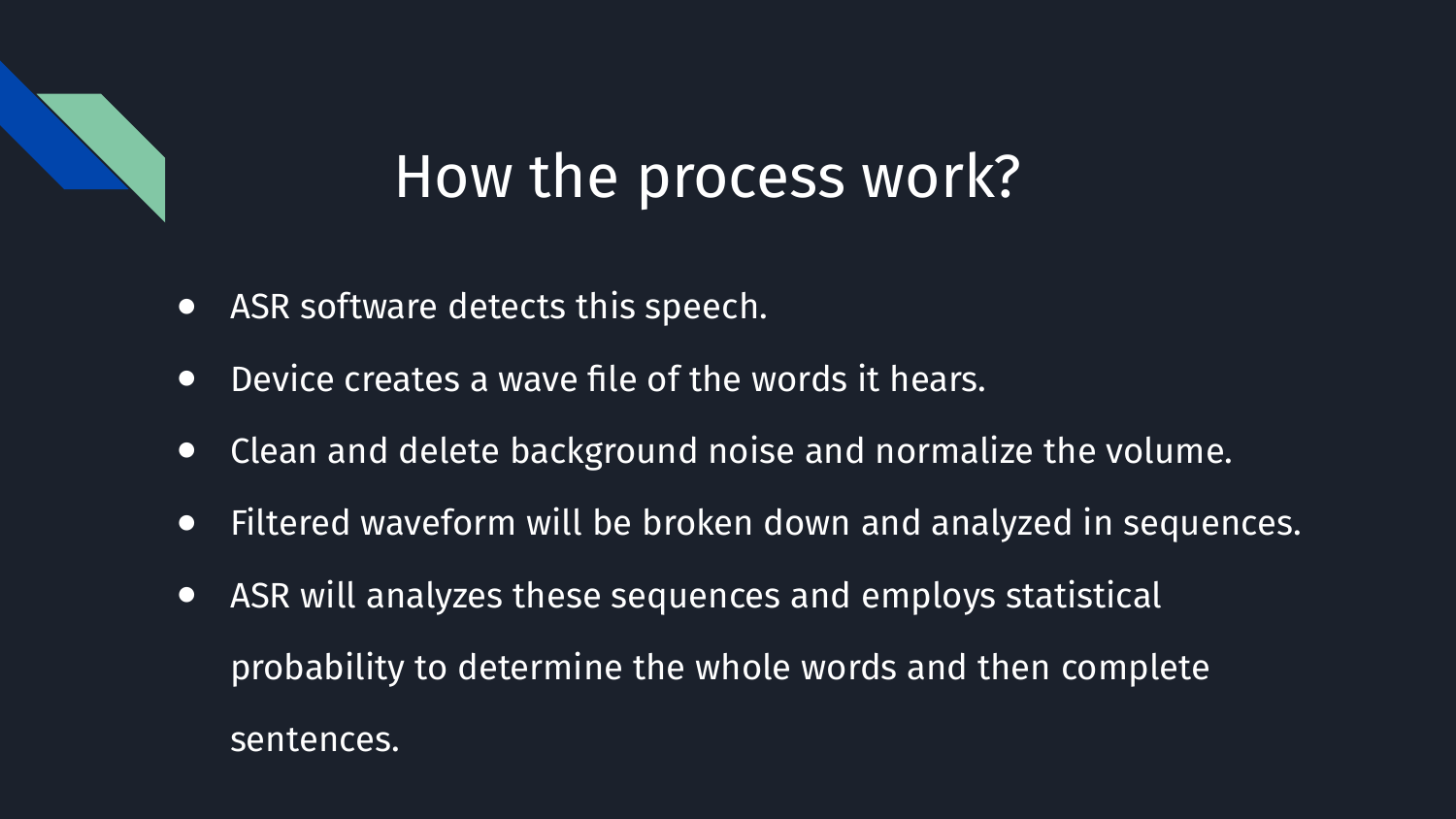

How the process work?

ASR software detects this speech.
Device creates a wave file of the words it hears.
Clean and delete background noise and normalize the volume.
Filtered waveform will be broken down and analyzed in sequences.
ASR will analyzes these sequences and employs statistical probability to determine the whole words and then complete sentences.